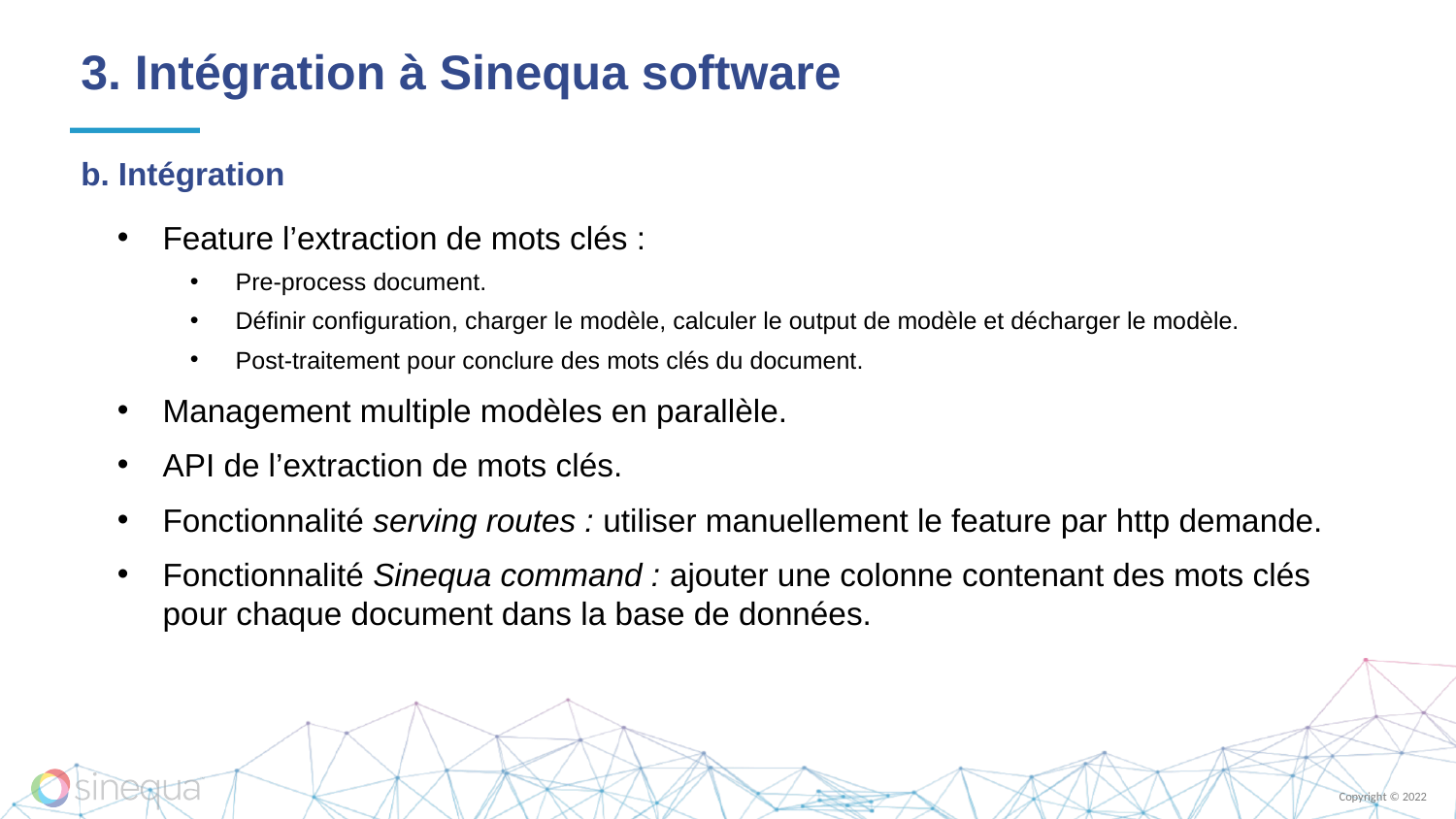

# 3. Intégration à Sinequa software
b. Intégration
Feature l’extraction de mots clés :
Pre-process document.
Définir configuration, charger le modèle, calculer le output de modèle et décharger le modèle.
Post-traitement pour conclure des mots clés du document.
Management multiple modèles en parallèle.
API de l’extraction de mots clés.
Fonctionnalité serving routes : utiliser manuellement le feature par http demande.
Fonctionnalité Sinequa command : ajouter une colonne contenant des mots clés pour chaque document dans la base de données.